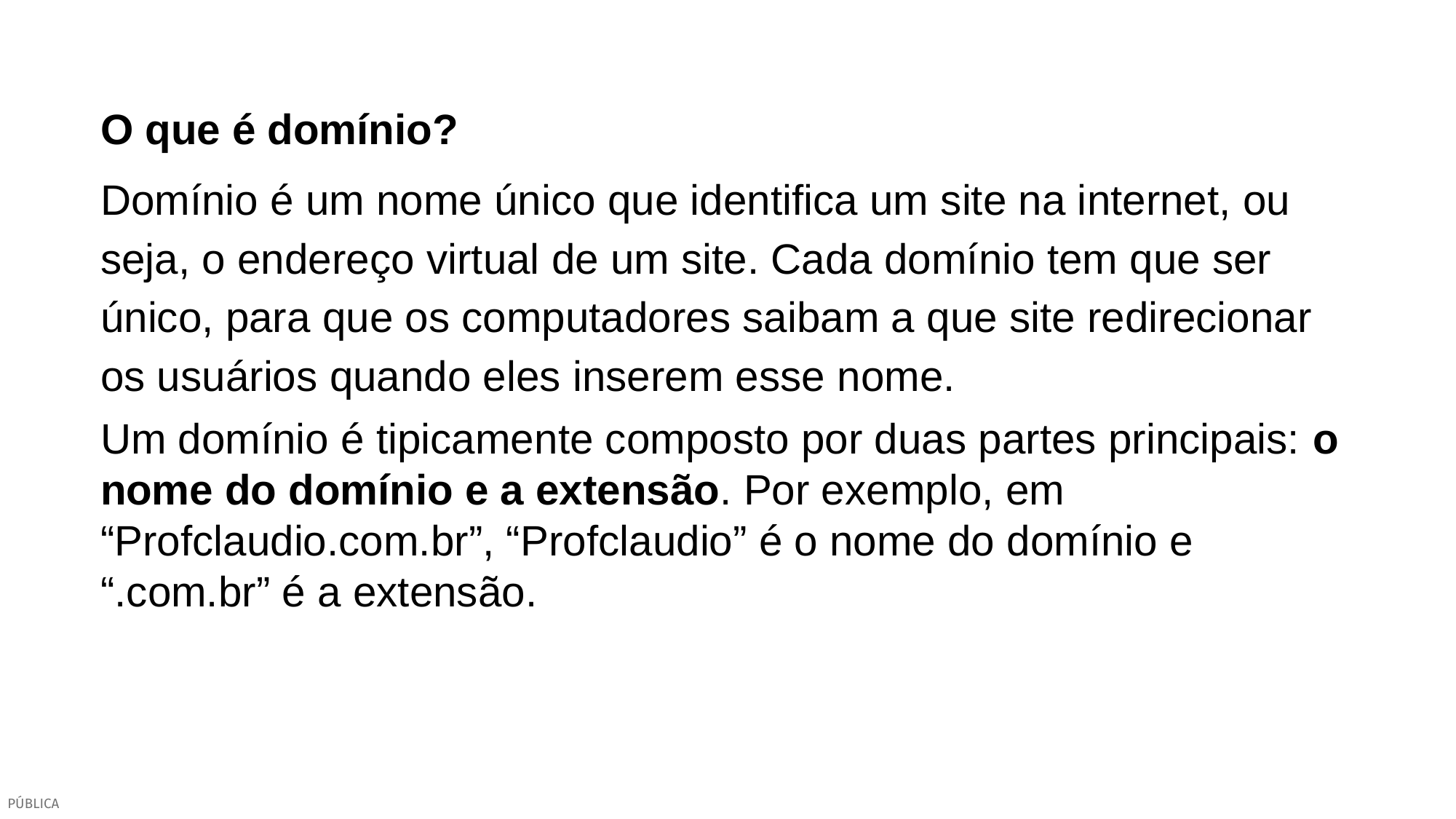

O que é domínio?
Domínio é um nome único que identifica um site na internet, ou seja, o endereço virtual de um site. Cada domínio tem que ser único, para que os computadores saibam a que site redirecionar os usuários quando eles inserem esse nome.
Um domínio é tipicamente composto por duas partes principais: o nome do domínio e a extensão. Por exemplo, em “Profclaudio.com.br”, “Profclaudio” é o nome do domínio e “.com.br” é a extensão.